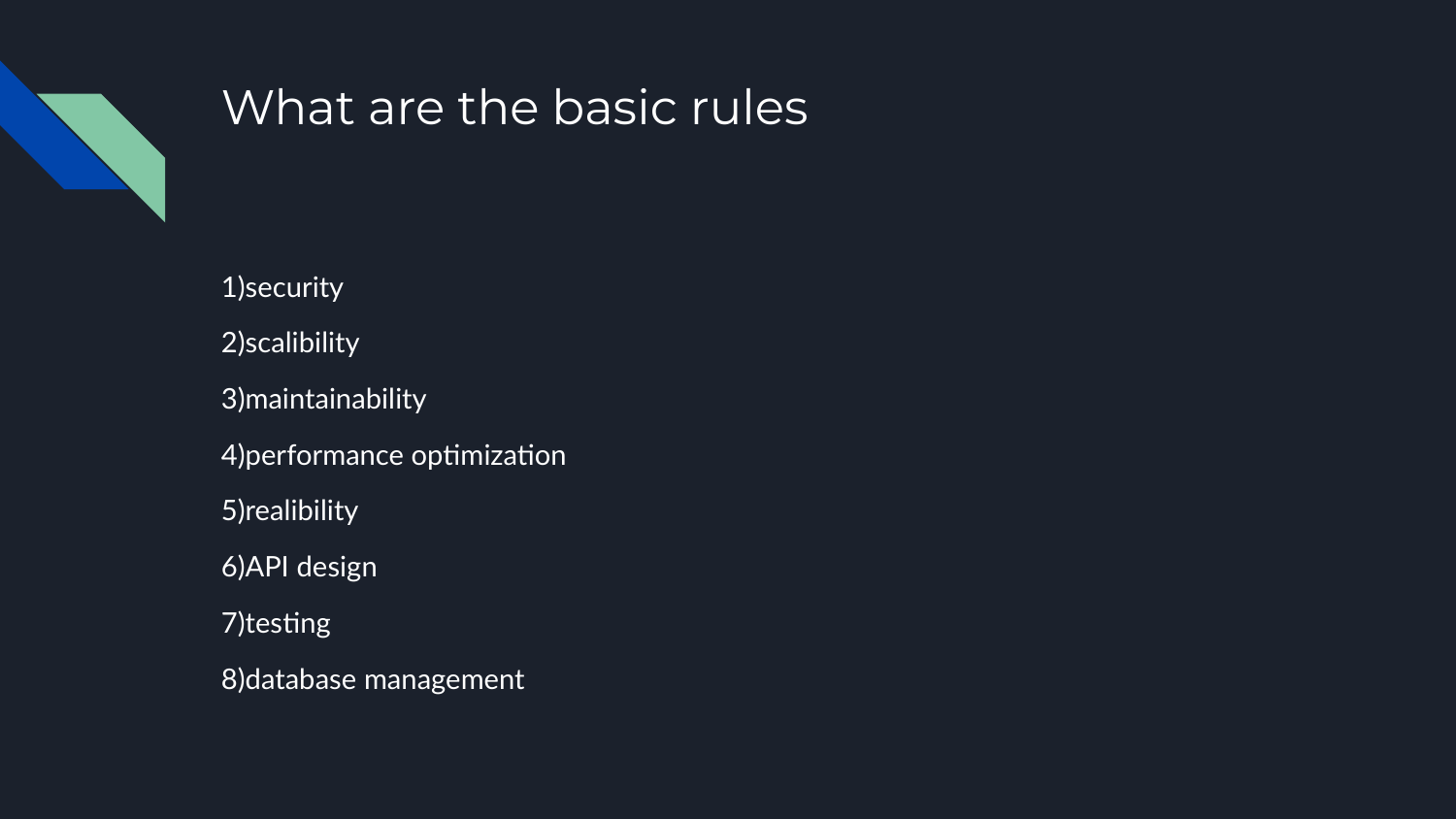

# What are the basic rules
1)security
2)scalibility
3)maintainability
4)performance optimization
5)realibility
6)API design
7)testing
8)database management